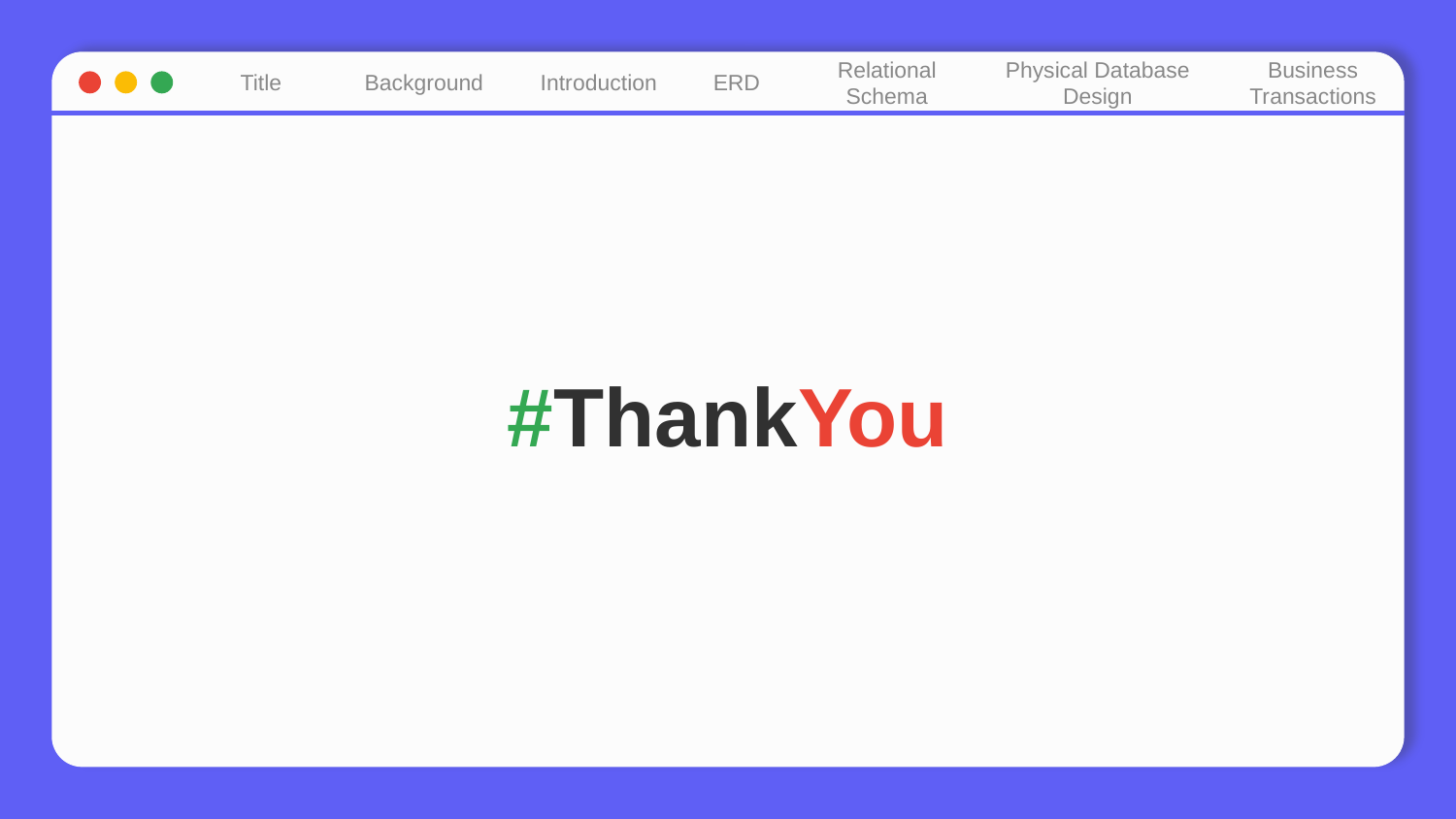

Title
Background
Introduction
ERD
Relational Schema
Physical Database Design
Business Transactions

# #ThankYou